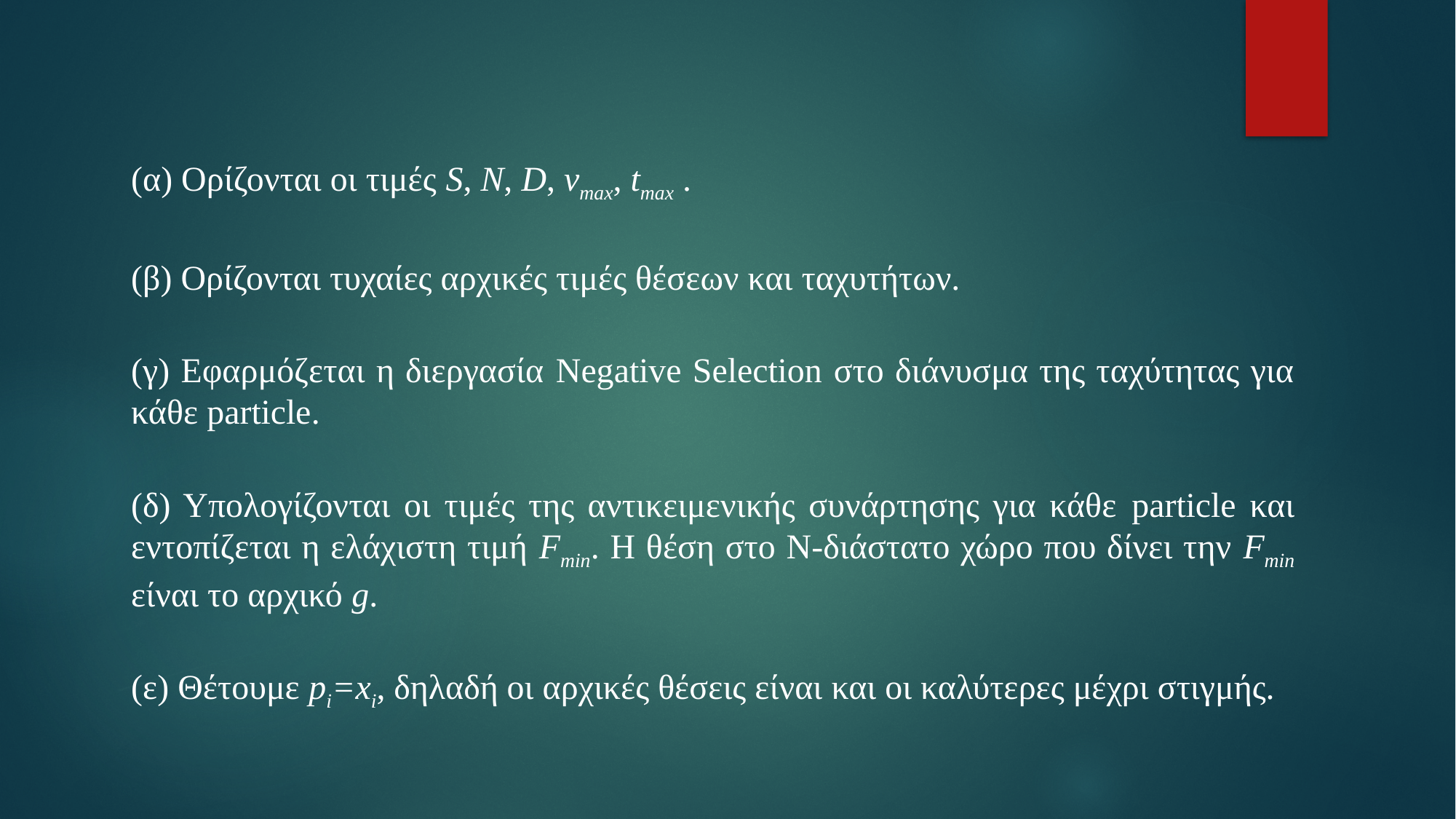

(α) Ορίζονται οι τιμές S, Ν, D, vmax, tmax .

(β) Ορίζονται τυχαίες αρχικές τιμές θέσεων και ταχυτήτων.

(γ) Εφαρμόζεται η διεργασία Negative Selection στο διάνυσμα της ταχύτητας για κάθε particle.

(δ) Υπολογίζονται οι τιμές της αντικειμενικής συνάρτησης για κάθε particle και εντοπίζεται η ελάχιστη τιμή Fmin. Η θέση στο Ν-διάστατο χώρο που δίνει την Fmin είναι το αρχικό g.

(ε) Θέτουμε pi=xi, δηλαδή οι αρχικές θέσεις είναι και οι καλύτερες μέχρι στιγμής.